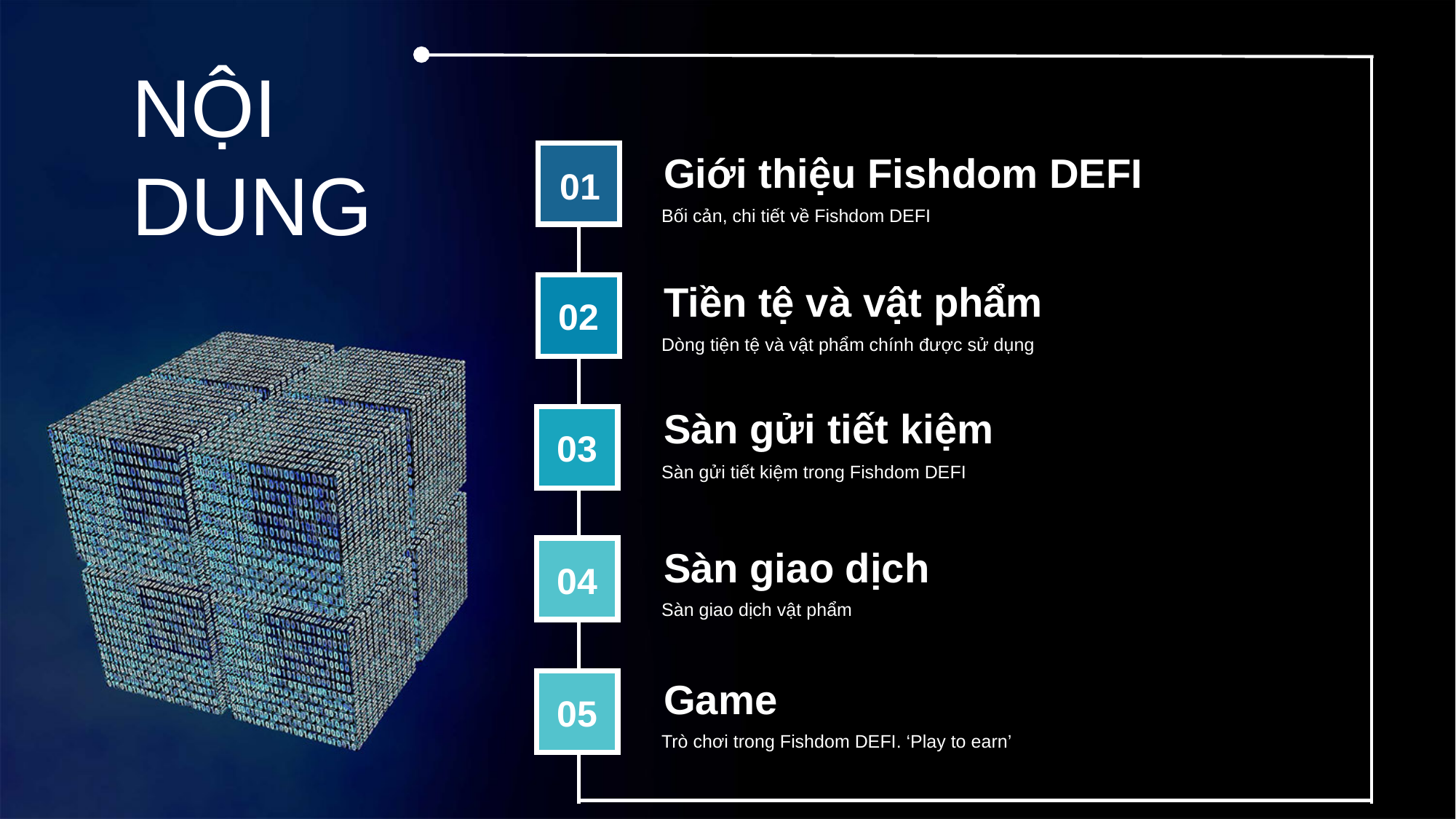

NỘI
DUNG
Giới thiệu Fishdom DEFI
Bối cản, chi tiết về Fishdom DEFI

01
Tiền tệ và vật phẩm
Dòng tiện tệ và vật phẩm chính được sử dụng

02
Sàn gửi tiết kiệm
Sàn gửi tiết kiệm trong Fishdom DEFI

03
Sàn giao dịch
Sàn giao dịch vật phẩm

04
Game
Trò chơi trong Fishdom DEFI. ‘Play to earn’

05